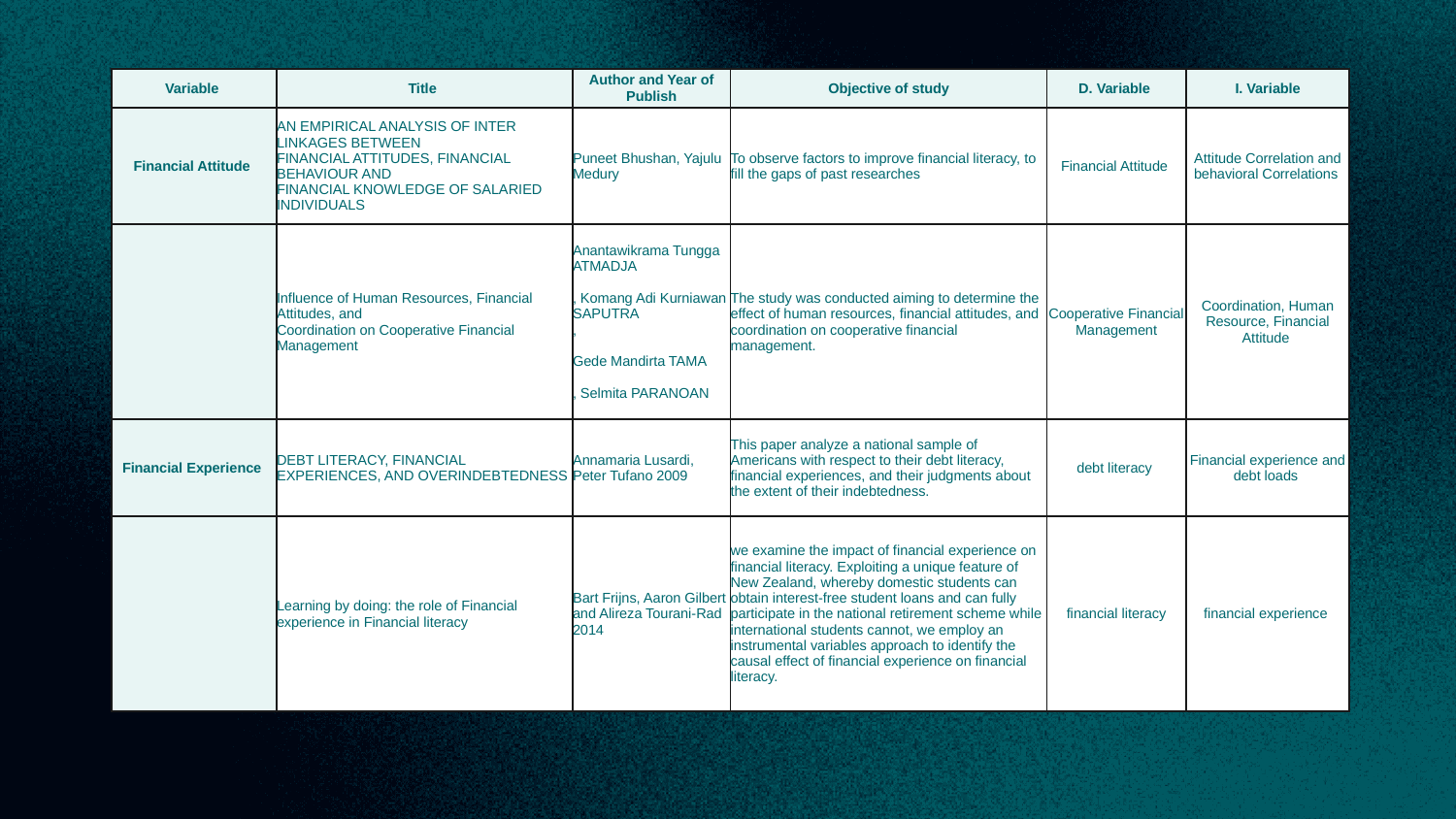

| Variable | Title | Author and Year of Publish | Objective of study | D. Variable | I. Variable |
| --- | --- | --- | --- | --- | --- |
| Financial Attitude | AN EMPIRICAL ANALYSIS OF INTER LINKAGES BETWEEN FINANCIAL ATTITUDES, FINANCIAL BEHAVIOUR AND FINANCIAL KNOWLEDGE OF SALARIED INDIVIDUALS | Puneet Bhushan, Yajulu Medury | To observe factors to improve financial literacy, to fill the gaps of past researches | Financial Attitude | Attitude Correlation and behavioral Correlations |
|  | Influence of Human Resources, Financial Attitudes, and Coordination on Cooperative Financial Management | Anantawikrama Tungga ATMADJA , Komang Adi Kurniawan SAPUTRA , Gede Mandirta TAMA , Selmita PARANOAN | The study was conducted aiming to determine the effect of human resources, financial attitudes, and coordination on cooperative financial management. | Cooperative Financial Management | Coordination, Human Resource, Financial Attitude |
| Financial Experience | DEBT LITERACY, FINANCIAL EXPERIENCES, AND OVERINDEBTEDNESS | Annamaria Lusardi, Peter Tufano 2009 | This paper analyze a national sample of Americans with respect to their debt literacy, financial experiences, and their judgments about the extent of their indebtedness. | debt literacy | Financial experience and debt loads |
|  | Learning by doing: the role of Financial experience in Financial literacy | Bart Frijns, Aaron Gilbert and Alireza Tourani-Rad 2014 | we examine the impact of financial experience on financial literacy. Exploiting a unique feature of New Zealand, whereby domestic students can obtain interest-free student loans and can fully participate in the national retirement scheme while international students cannot, we employ an instrumental variables approach to identify the causal effect of financial experience on financial literacy. | financial literacy | financial experience |